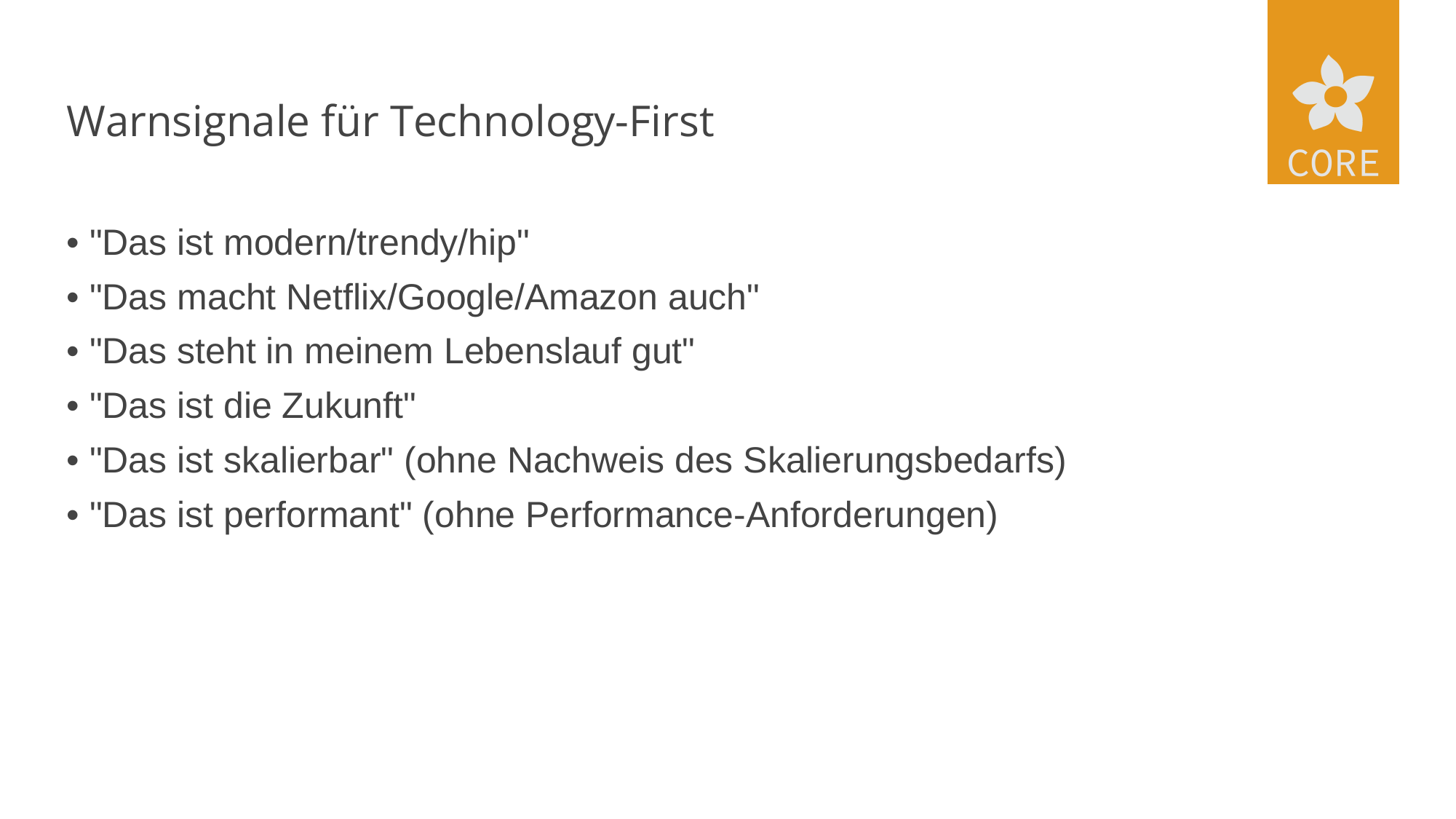

# Warnsignale für Technology-First
• "Das ist modern/trendy/hip"
• "Das macht Netflix/Google/Amazon auch"
• "Das steht in meinem Lebenslauf gut"
• "Das ist die Zukunft"
• "Das ist skalierbar" (ohne Nachweis des Skalierungsbedarfs)
• "Das ist performant" (ohne Performance-Anforderungen)